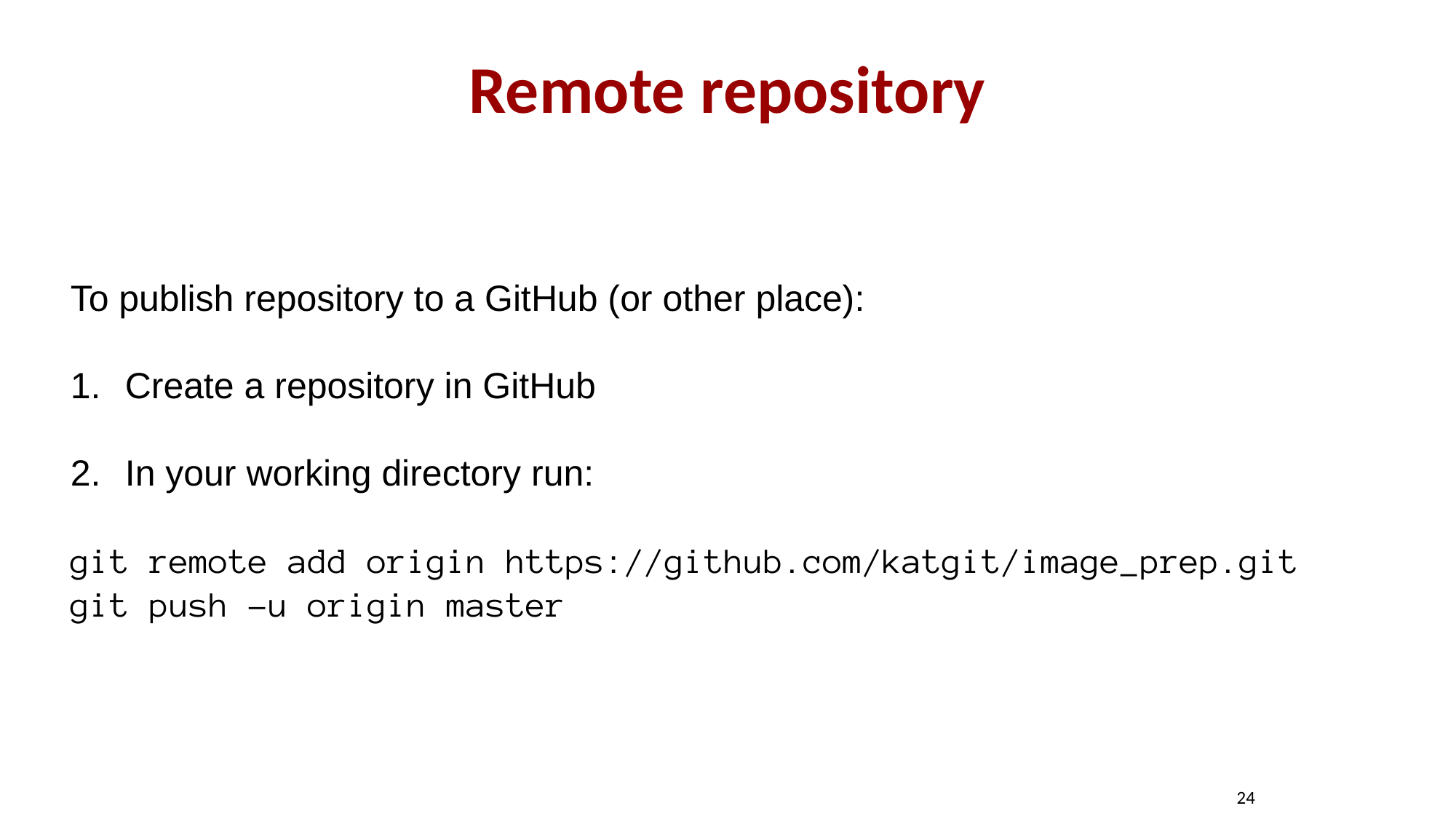

# Remote repository
To publish repository to a GitHub (or other place):

Create a repository in GitHub

In your working directory run:

git remote add origin https://github.com/katgit/image_prep.git
git push -u origin master

24